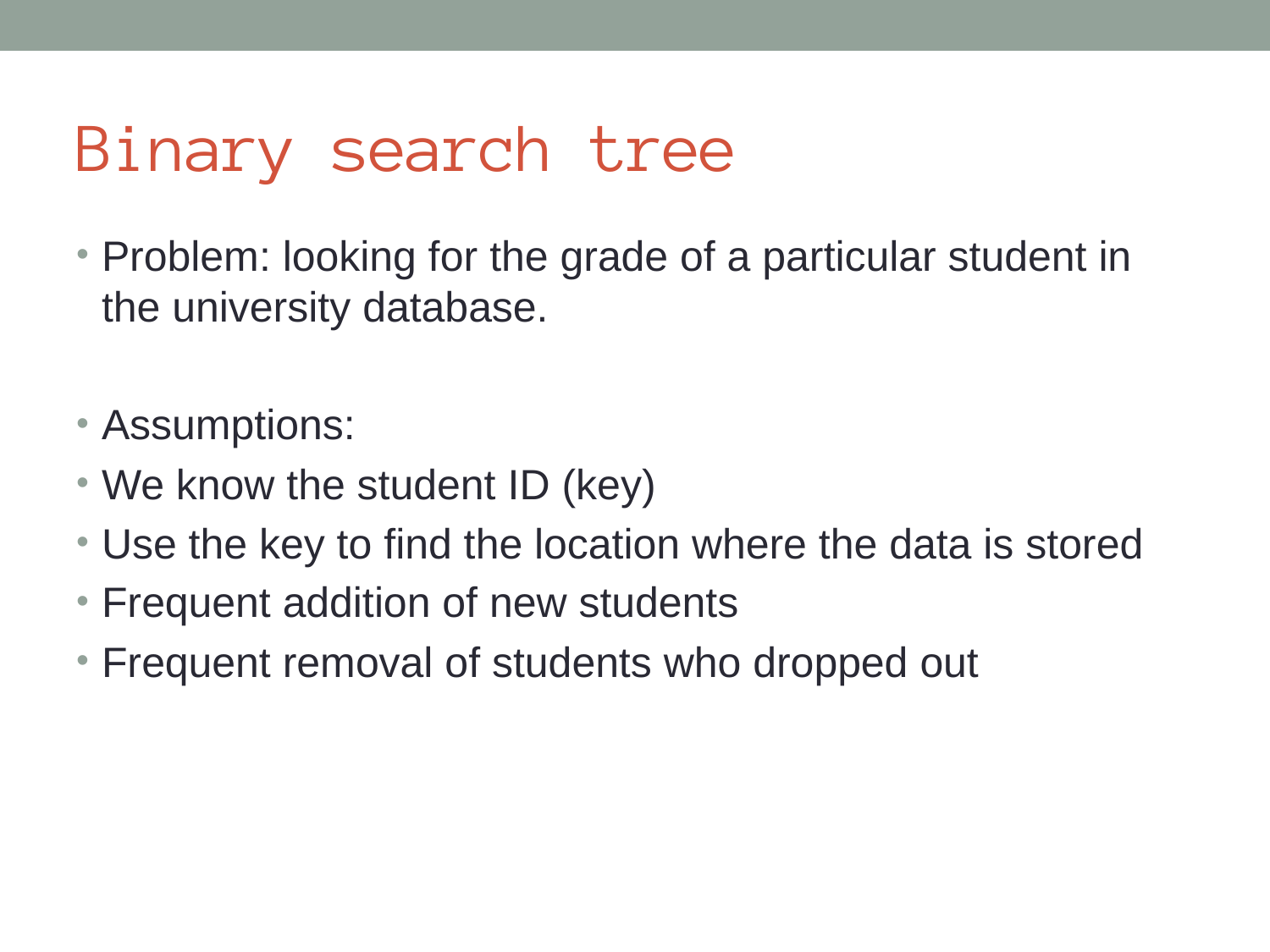

# Binary search tree
Problem: looking for the grade of a particular student in the university database.

Assumptions:
We know the student ID (key)
Use the key to find the location where the data is stored
Frequent addition of new students
Frequent removal of students who dropped out